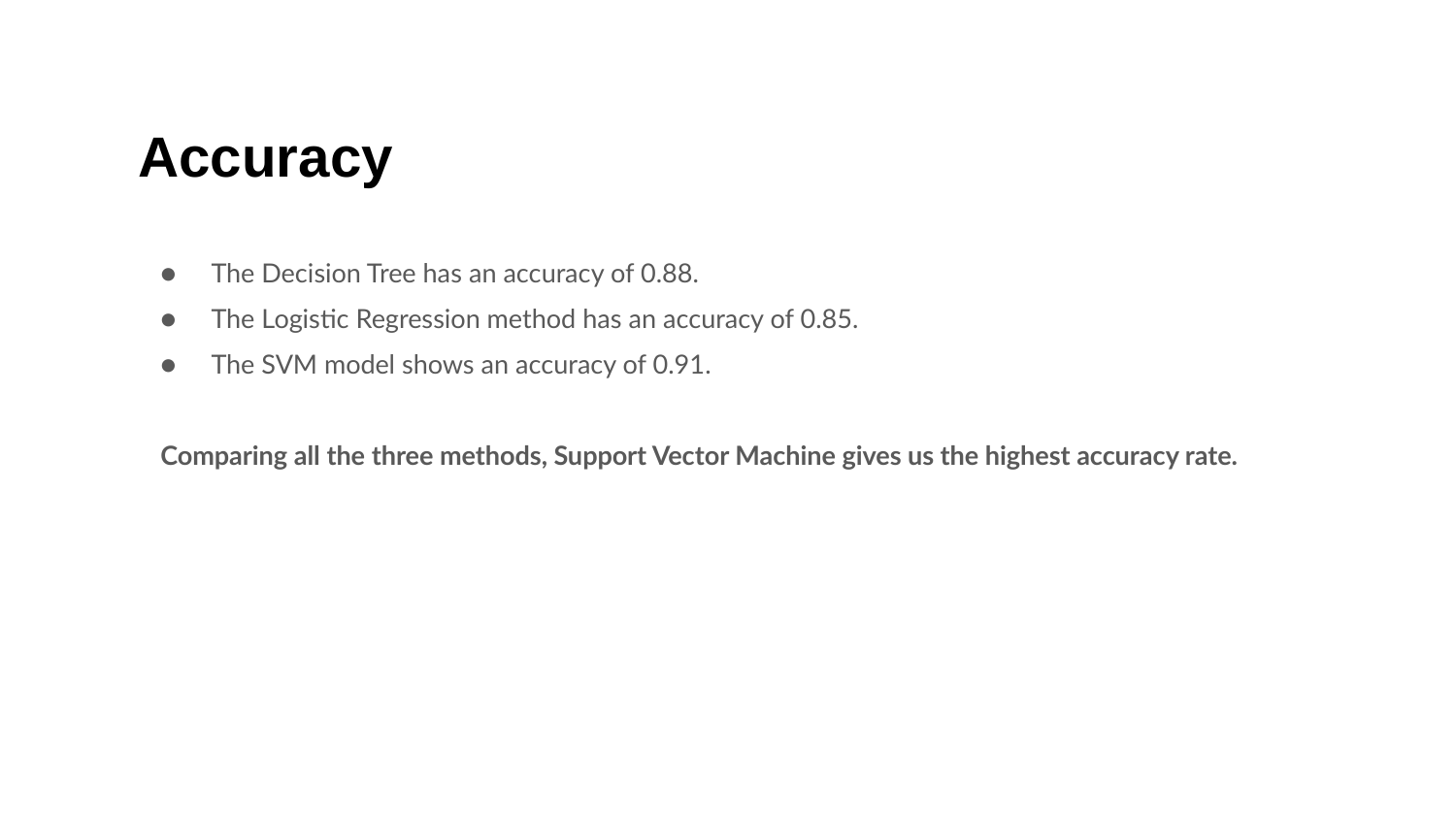

# Accuracy
The Decision Tree has an accuracy of 0.88.
The Logistic Regression method has an accuracy of 0.85.
The SVM model shows an accuracy of 0.91.

Comparing all the three methods, Support Vector Machine gives us the highest accuracy rate.